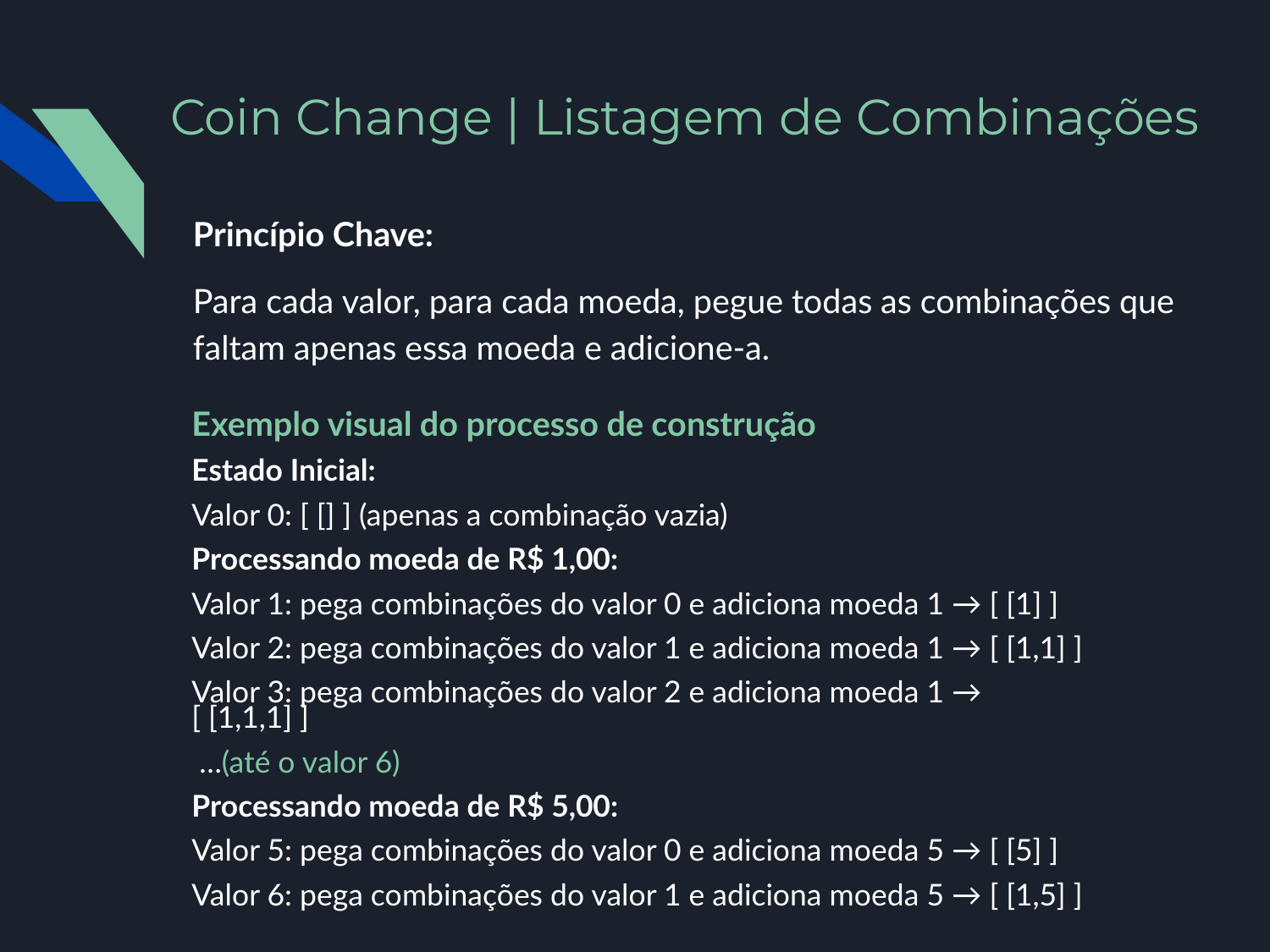

# Coin Change | Listagem de Combinações

Princípio Chave:
Para cada valor, para cada moeda, pegue todas as combinações que faltam apenas essa moeda e adicione-a.

Exemplo visual do processo de construção
Estado Inicial:
Valor 0: [ [] ] (apenas a combinação vazia)
Processando moeda de R$ 1,00:
Valor 1: pega combinações do valor 0 e adiciona moeda 1 → [ [1] ]
Valor 2: pega combinações do valor 1 e adiciona moeda 1 → [ [1,1] ]
Valor 3: pega combinações do valor 2 e adiciona moeda 1 → [ [1,1,1] ]
 …(até o valor 6)
Processando moeda de R$ 5,00:
Valor 5: pega combinações do valor 0 e adiciona moeda 5 → [ [5] ]
Valor 6: pega combinações do valor 1 e adiciona moeda 5 → [ [1,5] ]